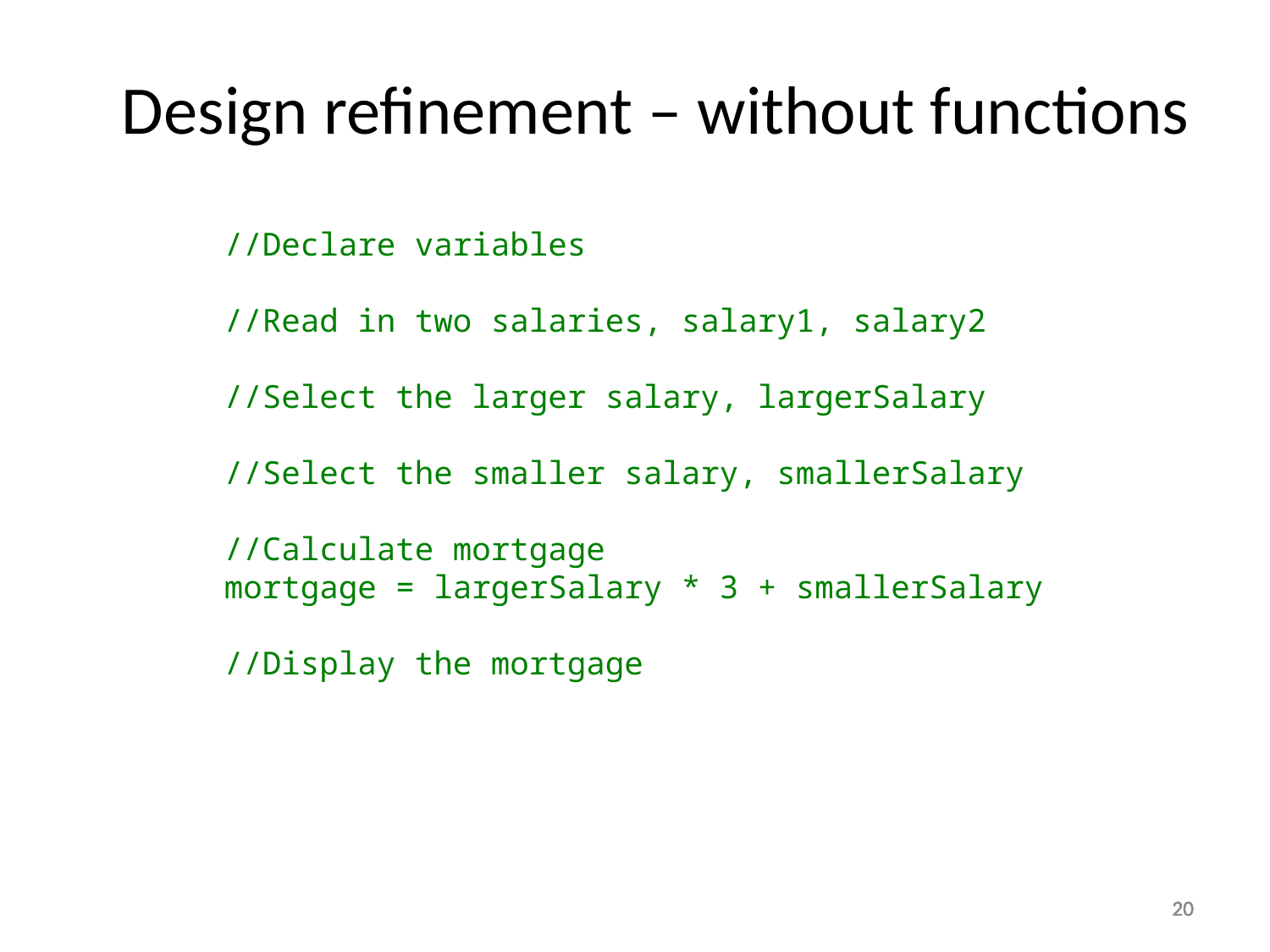

Design refinement – without functions
	//Declare variables

	//Read in two salaries, salary1, salary2
	//Select the larger salary, largerSalary
	//Select the smaller salary, smallerSalary

	//Calculate mortgage
	mortgage = largerSalary * 3 + smallerSalary
	//Display the mortgage
20
20
20
20
20
20